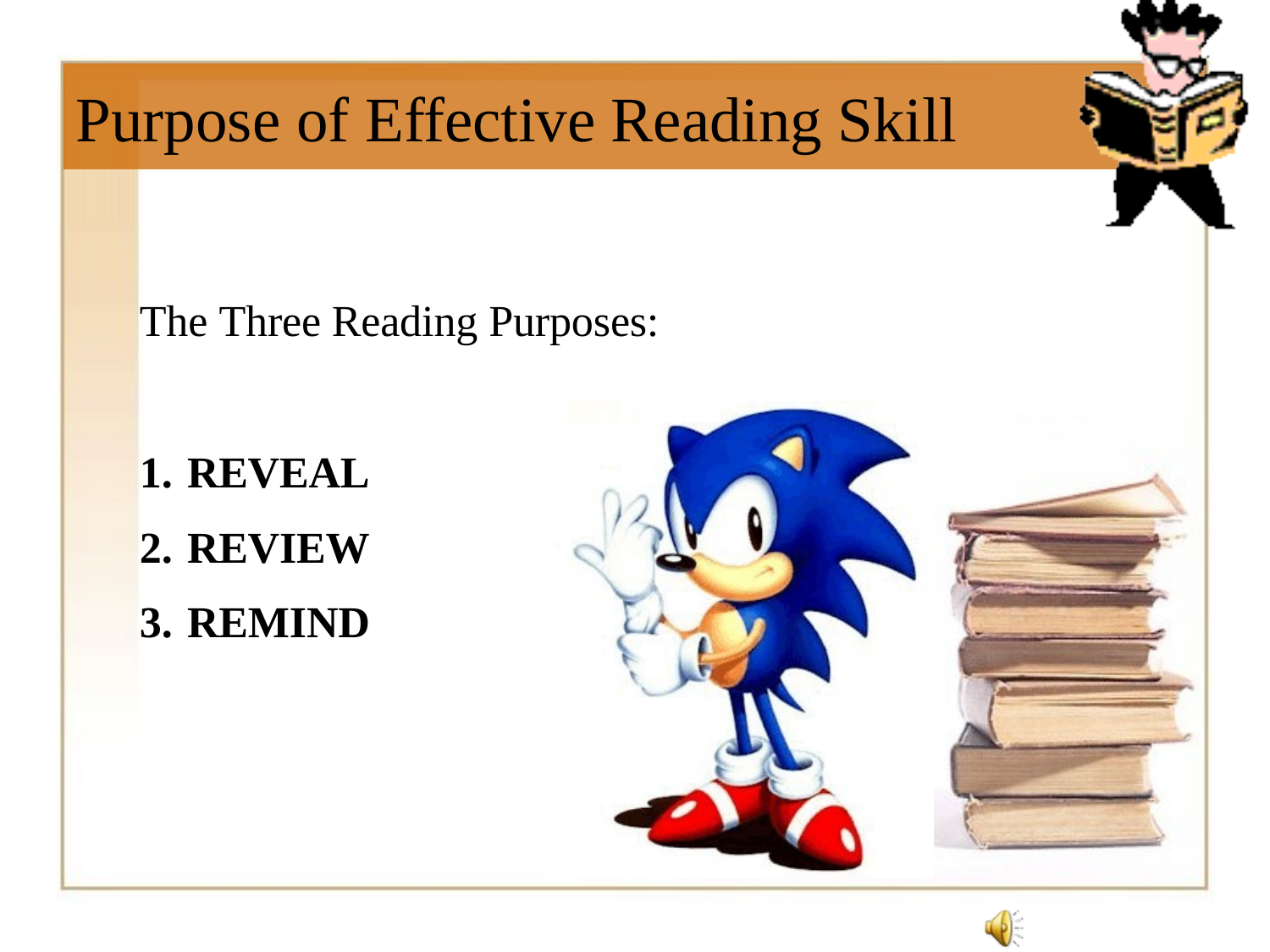

# Purpose of Effective Reading Skill
The Three Reading Purposes:

REVEAL
REVIEW
REMIND